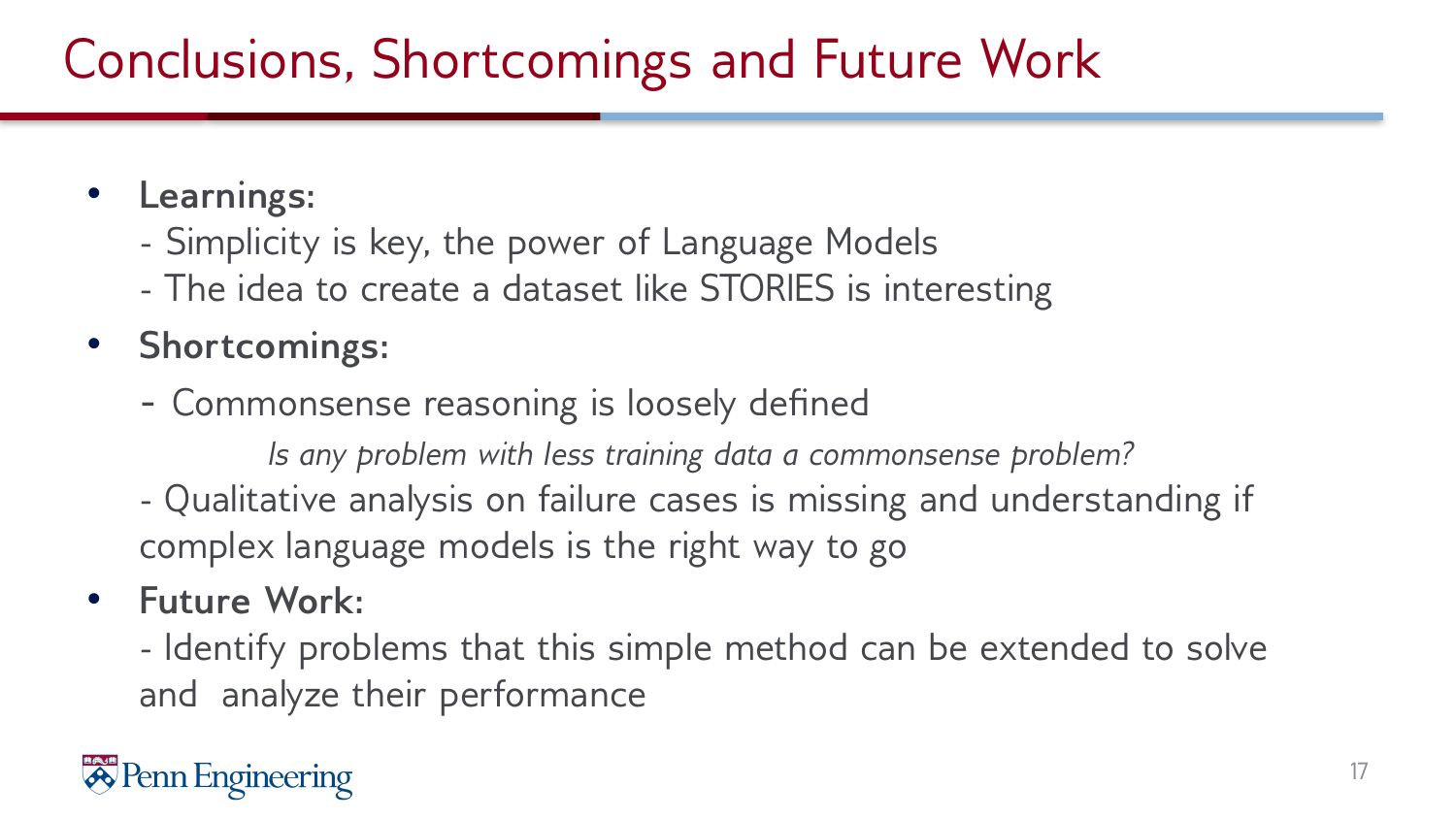

# Conclusions, Shortcomings and Future Work
Learnings:
- Simplicity is key, the power of Language Models
- The idea to create a dataset like STORIES is interesting
Shortcomings:
- Commonsense reasoning is loosely defined
		Is any problem with less training data a commonsense problem?
- Qualitative analysis on failure cases is missing and understanding if complex language models is the right way to go
Future Work:
- Identify problems that this simple method can be extended to solve and  analyze their performance
17